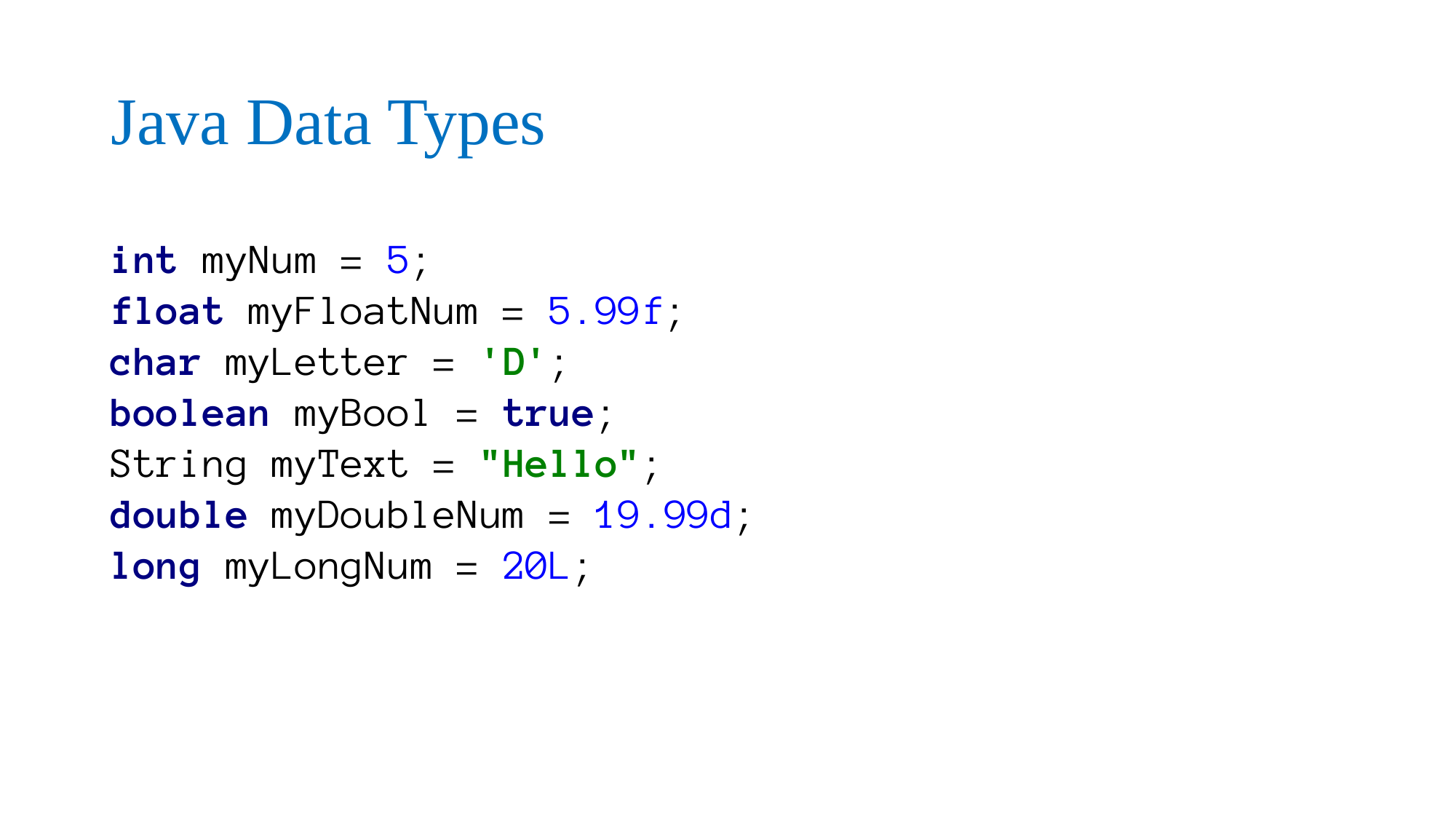

# Java Data Types
int myNum = 5;
float myFloatNum = 5.99f;
char myLetter = 'D';
boolean myBool = true;
String myText = "Hello";
double myDoubleNum = 19.99d;
long myLongNum = 20L;